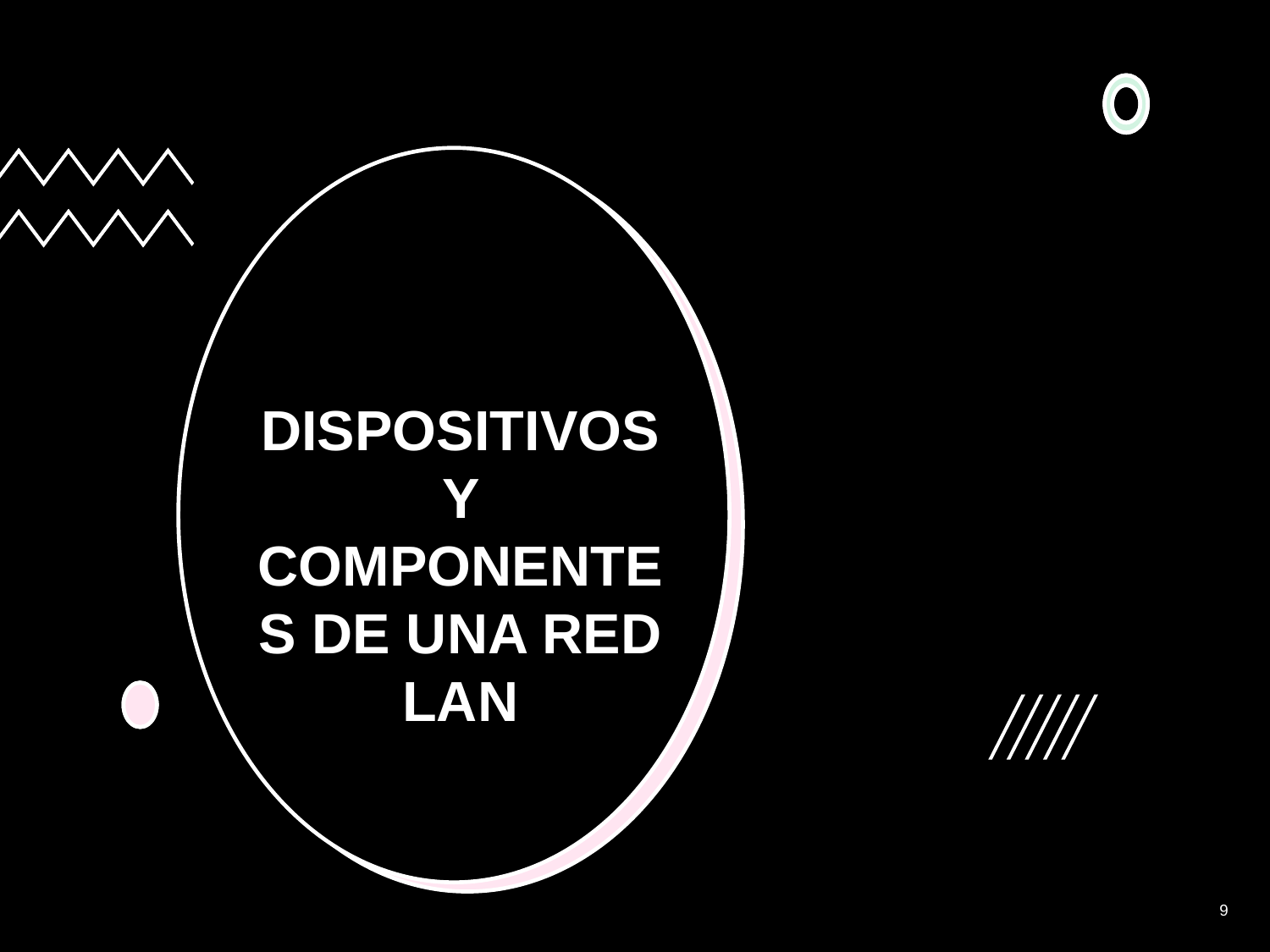

DISPOSITIVOS Y COMPONENTES DE UNA RED LAN
9